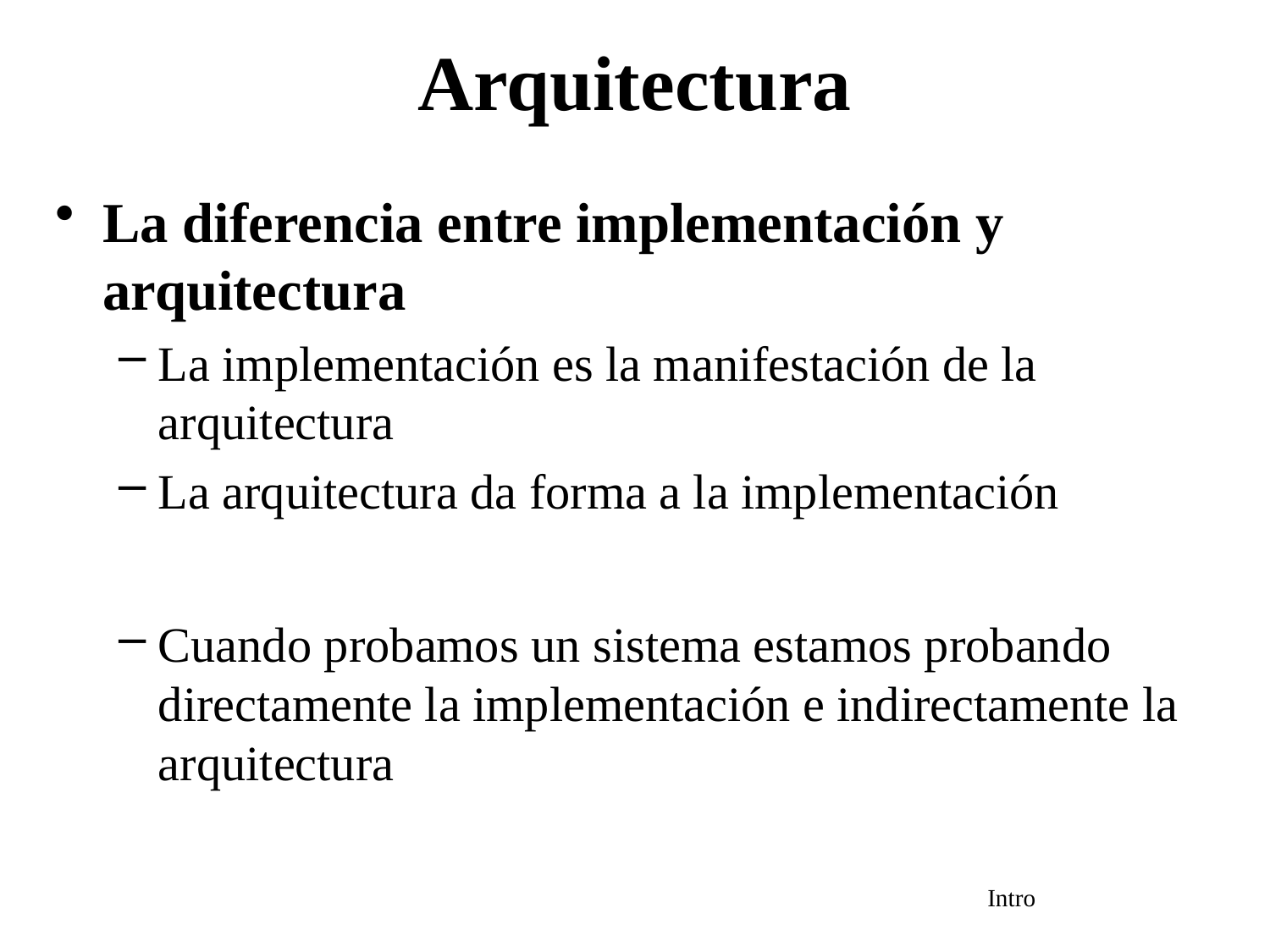

# Arquitectura
La diferencia entre implementación y arquitectura
La implementación es la manifestación de la arquitectura
La arquitectura da forma a la implementación

Cuando probamos un sistema estamos probando directamente la implementación e indirectamente la arquitectura